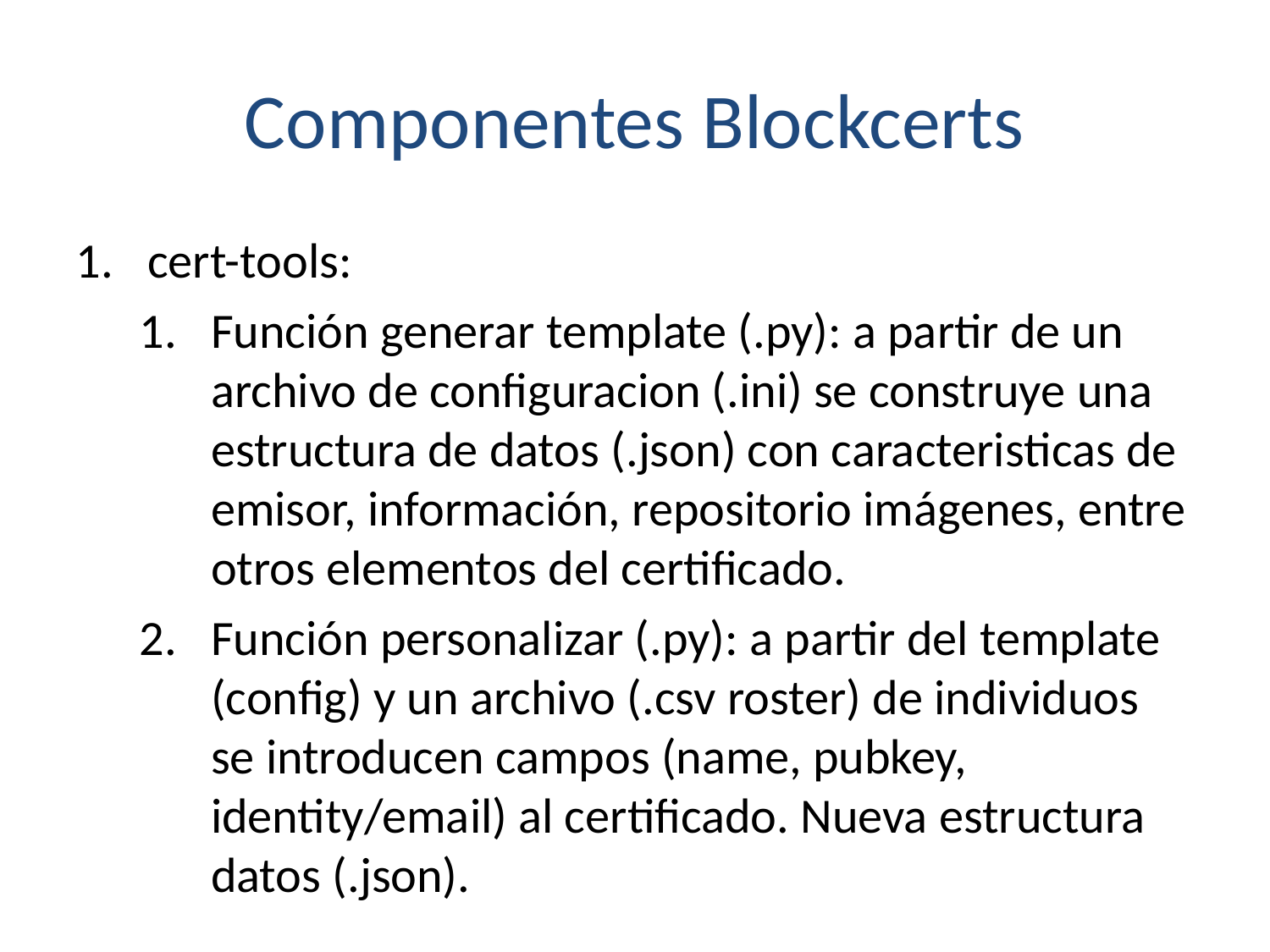

Componentes Blockcerts
cert-tools:
Función generar template (.py): a partir de un archivo de configuracion (.ini) se construye una estructura de datos (.json) con caracteristicas de emisor, información, repositorio imágenes, entre otros elementos del certificado.
Función personalizar (.py): a partir del template (config) y un archivo (.csv roster) de individuos se introducen campos (name, pubkey, identity/email) al certificado. Nueva estructura datos (.json).